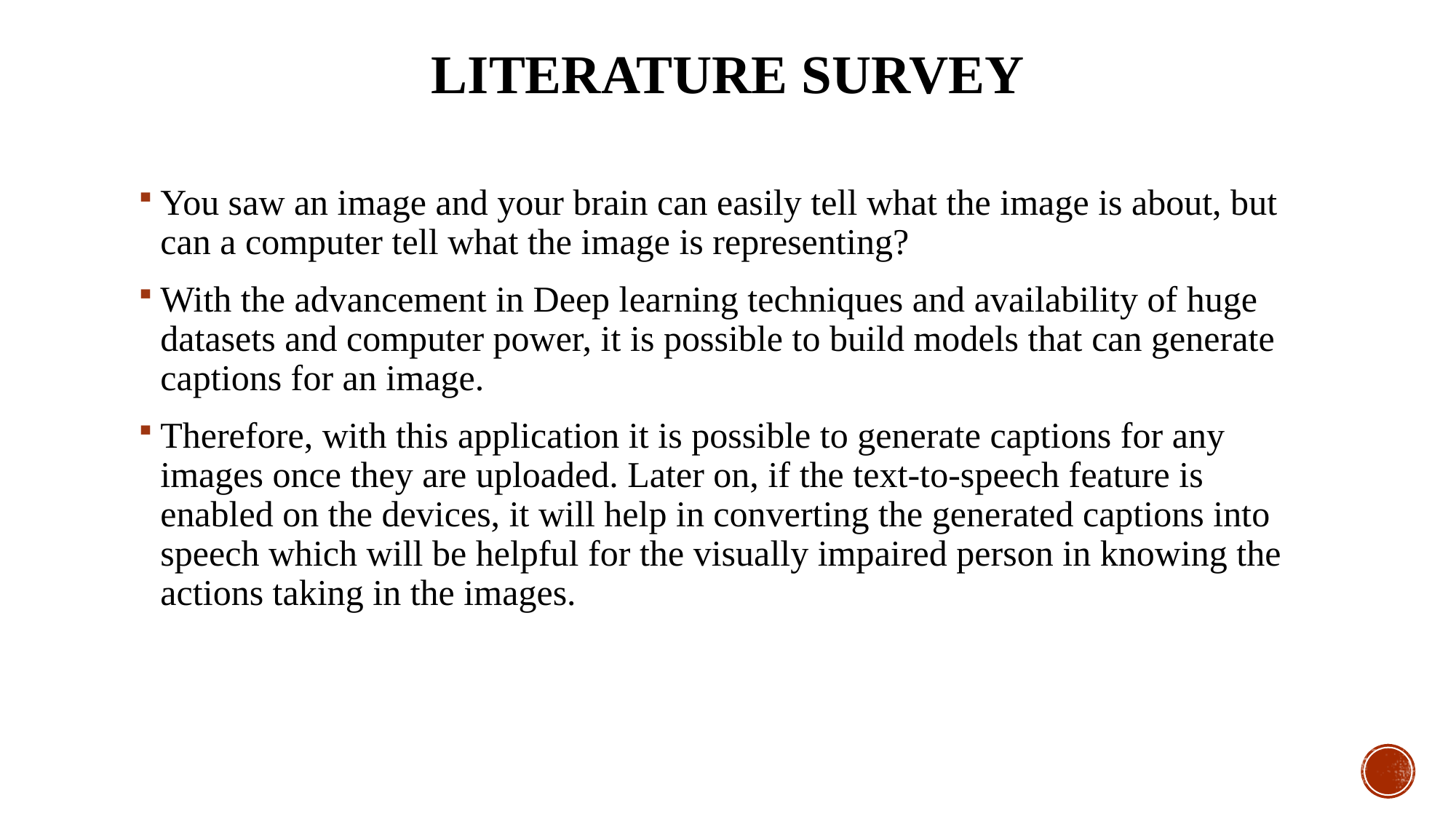

# LITERATURE SURVEY
You saw an image and your brain can easily tell what the image is about, but can a computer tell what the image is representing?
With the advancement in Deep learning techniques and availability of huge datasets and computer power, it is possible to build models that can generate captions for an image.
Therefore, with this application it is possible to generate captions for any images once they are uploaded. Later on, if the text-to-speech feature is enabled on the devices, it will help in converting the generated captions into speech which will be helpful for the visually impaired person in knowing the actions taking in the images.